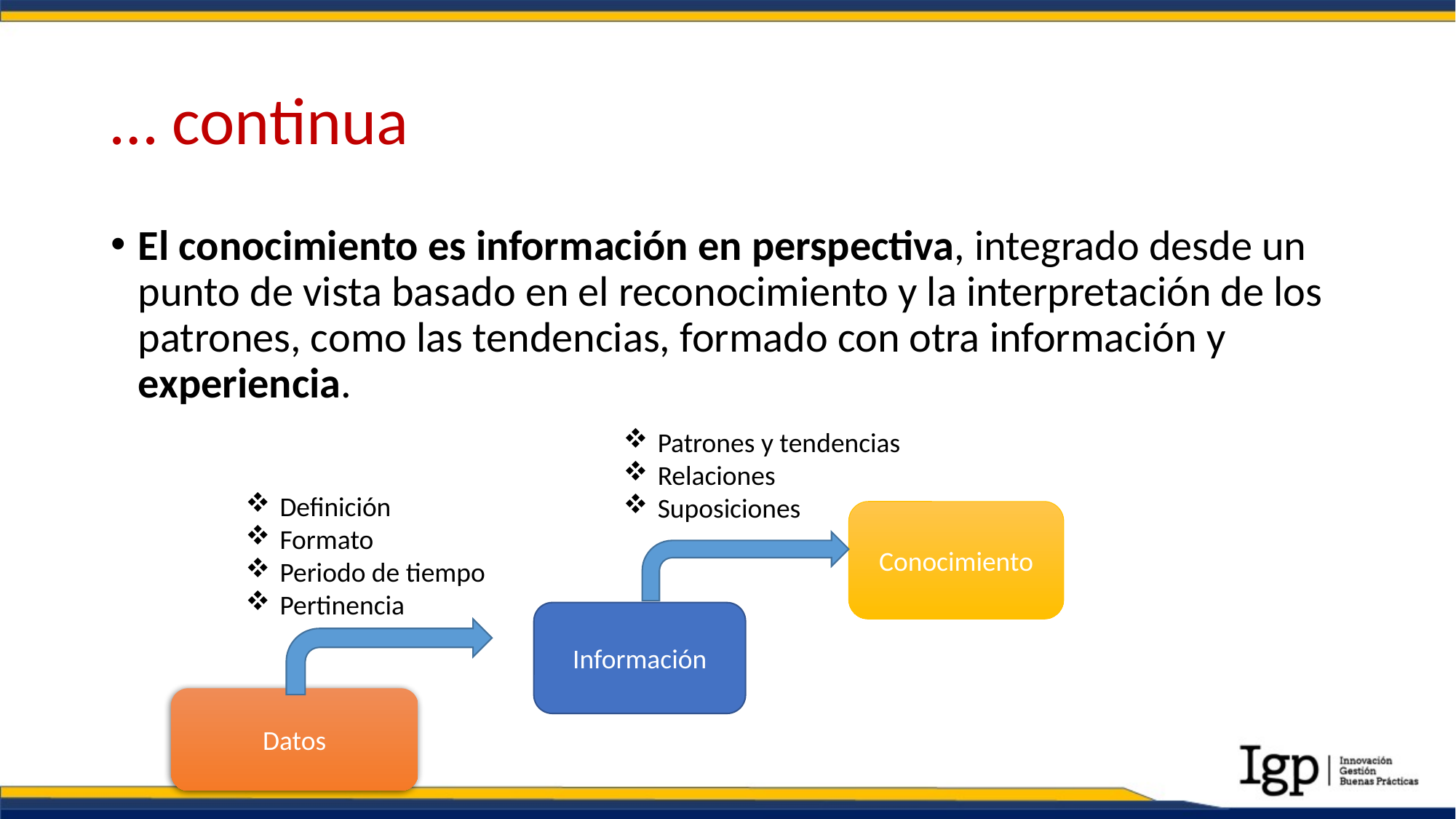

# … continua
El conocimiento es información en perspectiva, integrado desde un punto de vista basado en el reconocimiento y la interpretación de los patrones, como las tendencias, formado con otra información y experiencia.

Patrones y tendencias
Relaciones
Suposiciones
Definición
Formato
Periodo de tiempo
Pertinencia
Conocimiento

Información

Datos